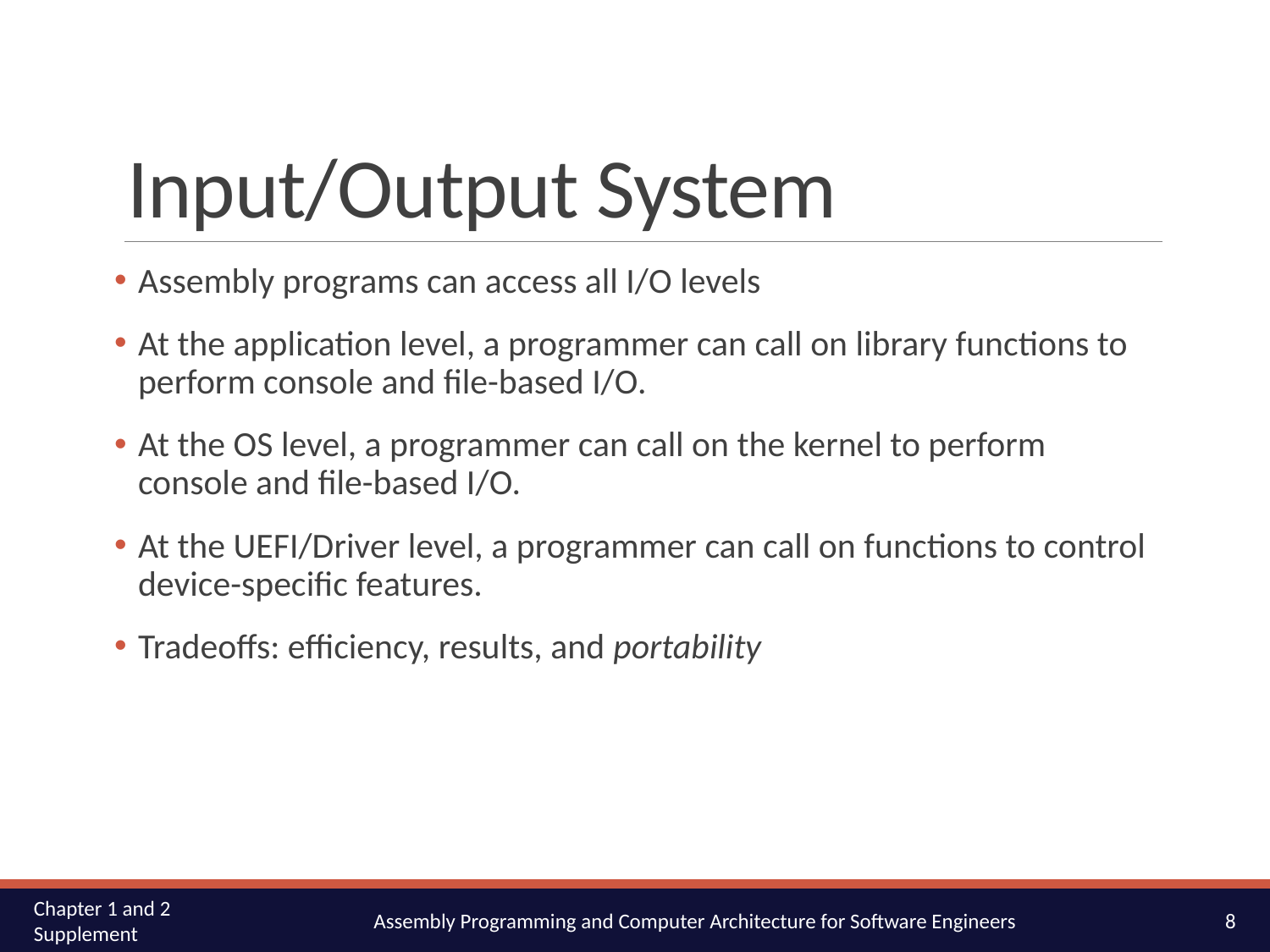

# Input/Output System
Assembly programs can access all I/O levels
At the application level, a programmer can call on library functions to perform console and file-based I/O.
At the OS level, a programmer can call on the kernel to perform console and file-based I/O.
At the UEFI/Driver level, a programmer can call on functions to control device-specific features.
Tradeoffs: efficiency, results, and portability
8
Chapter 1 and 2 Supplement
Assembly Programming and Computer Architecture for Software Engineers